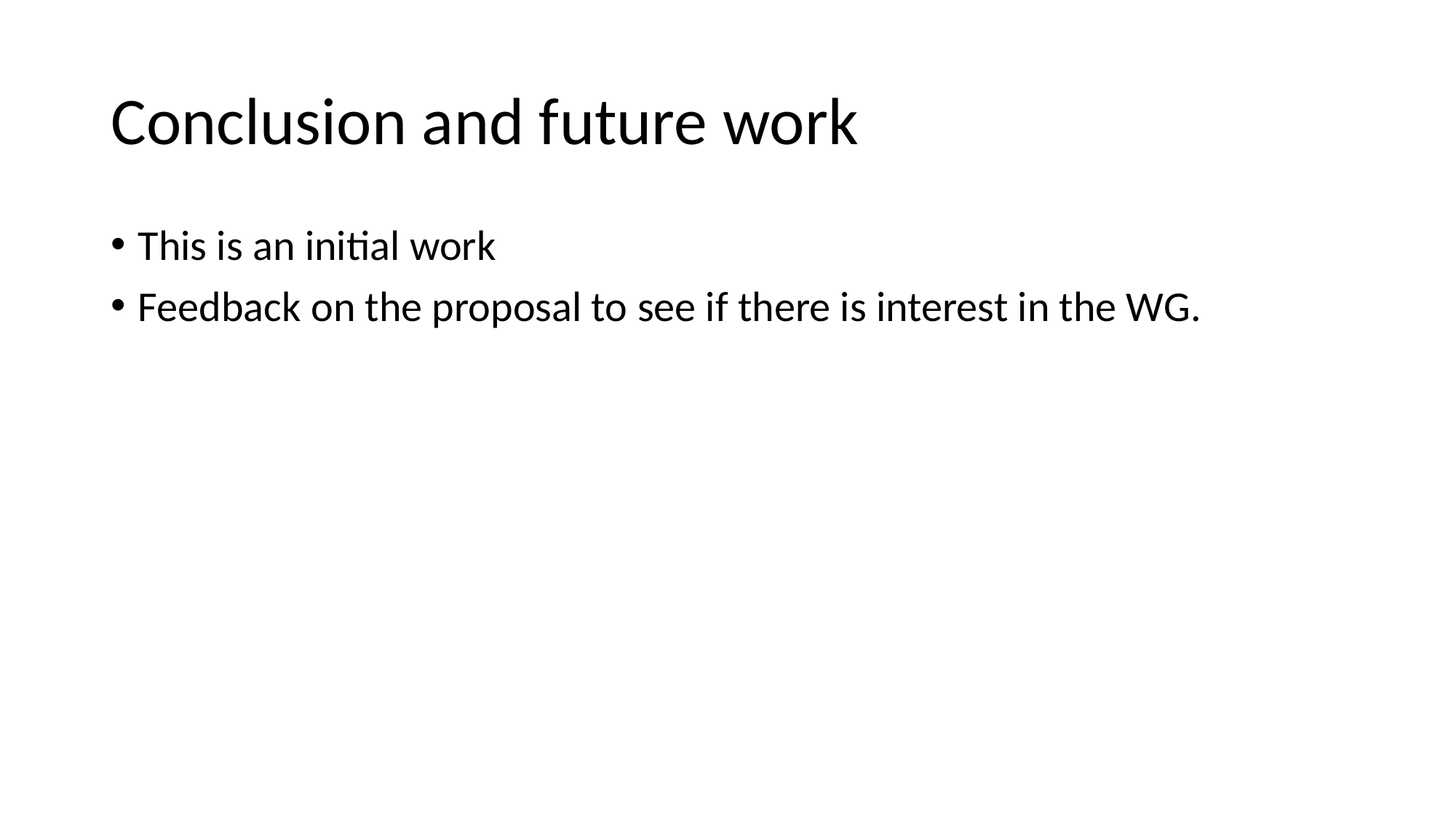

# Conclusion and future work
This is an initial work
Feedback on the proposal to see if there is interest in the WG.